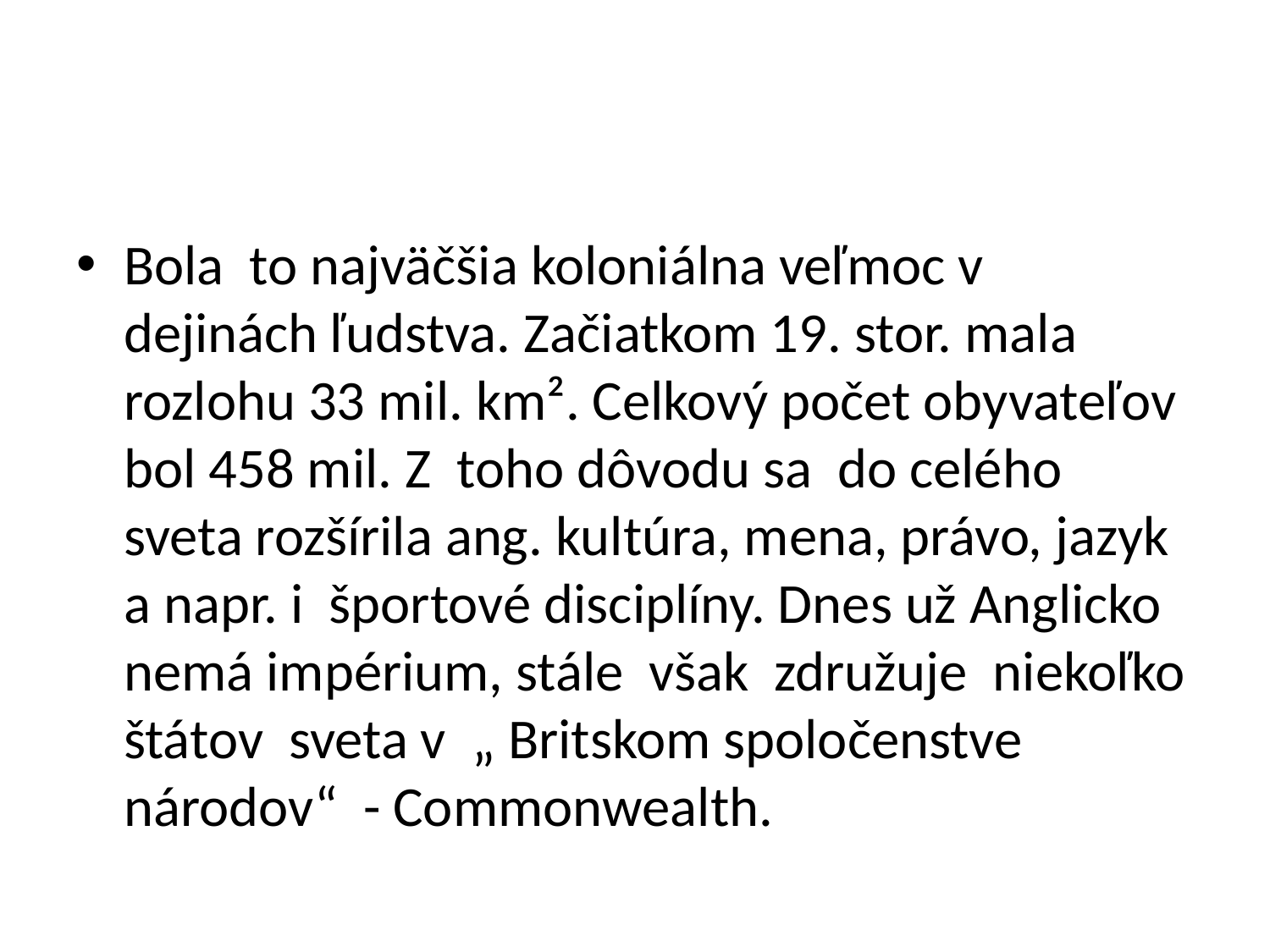

#
Bola  to najväčšia koloniálna veľmoc v  dejinách ľudstva. Začiatkom 19. stor. mala rozlohu 33 mil. km². Celkový počet obyvateľov  bol 458 mil. Z  toho dôvodu sa  do celého sveta rozšírila ang. kultúra, mena, právo, jazyk a napr. i  športové disciplíny. Dnes už Anglicko nemá impérium, stále  však  združuje  niekoľko štátov  sveta v  „ Britskom spoločenstve národov“  - Commonwealth.